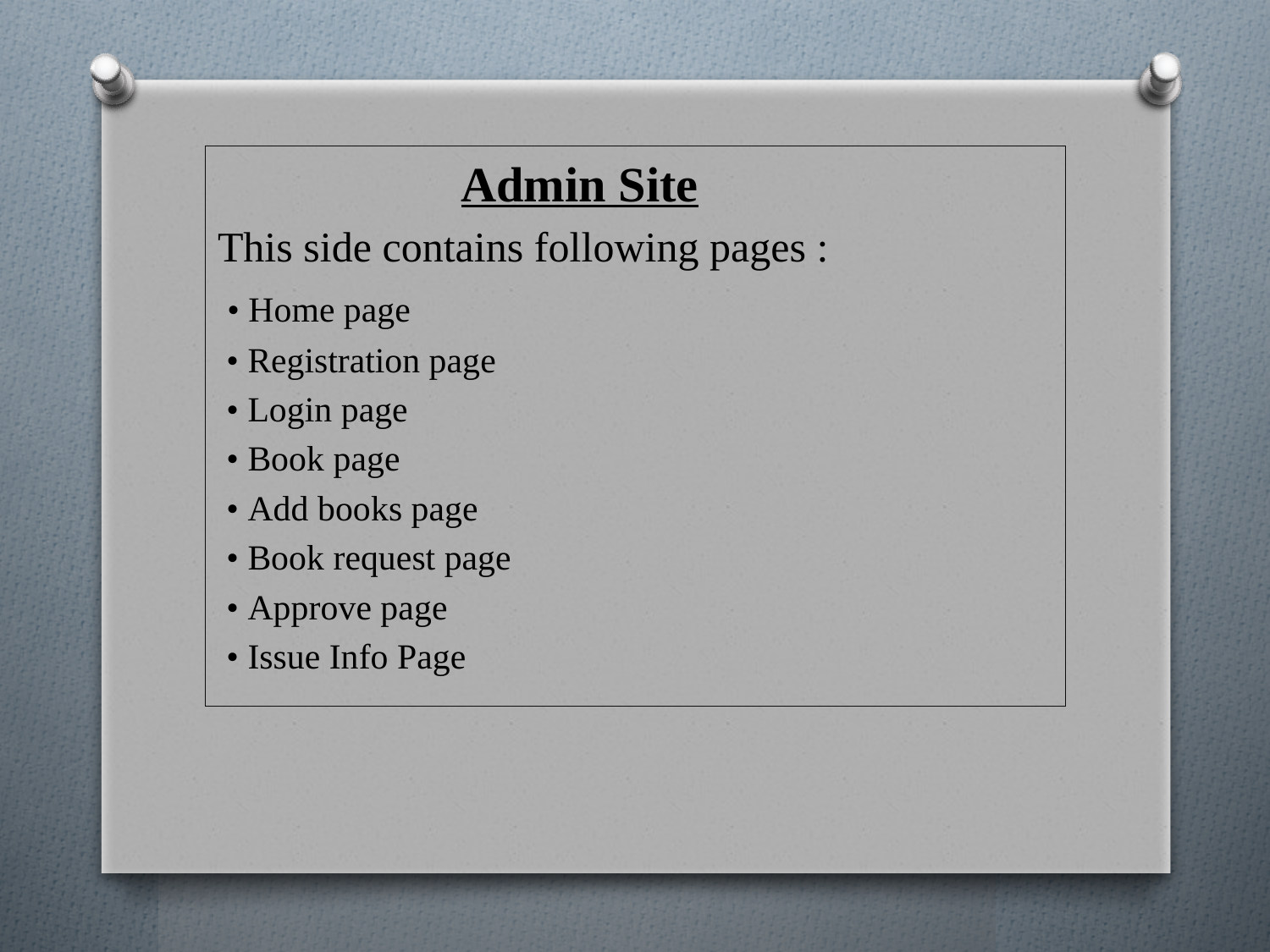

Admin Site
This side contains following pages :
 • Home page
 • Registration page
 • Login page
 • Book page
 • Add books page
 • Book request page
 • Approve page
 • Issue Info Page